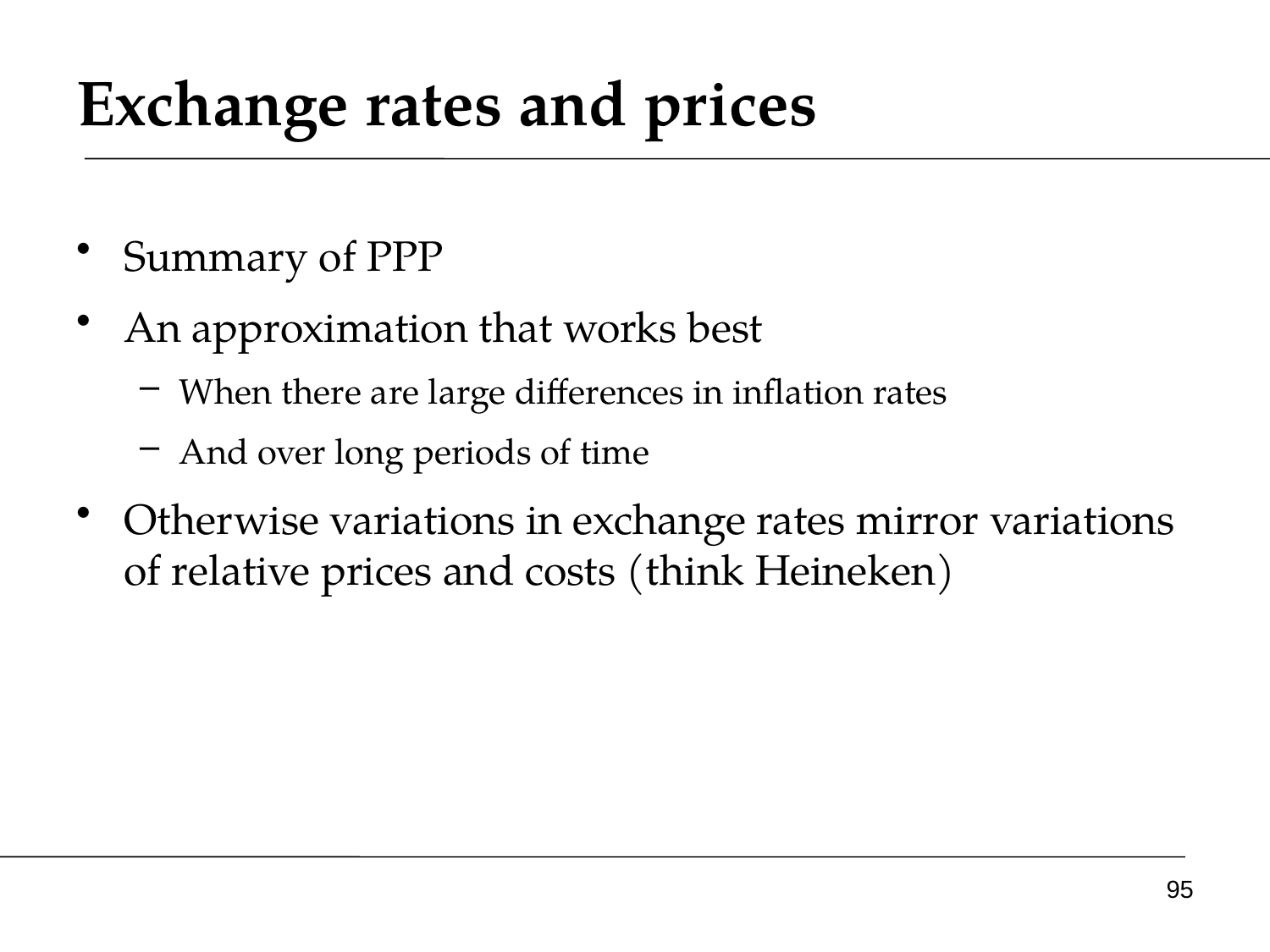

# Exchange rates and prices
Summary of PPP
An approximation that works best
When there are large differences in inflation rates
And over long periods of time
Otherwise variations in exchange rates mirror variations of relative prices and costs (think Heineken)
95